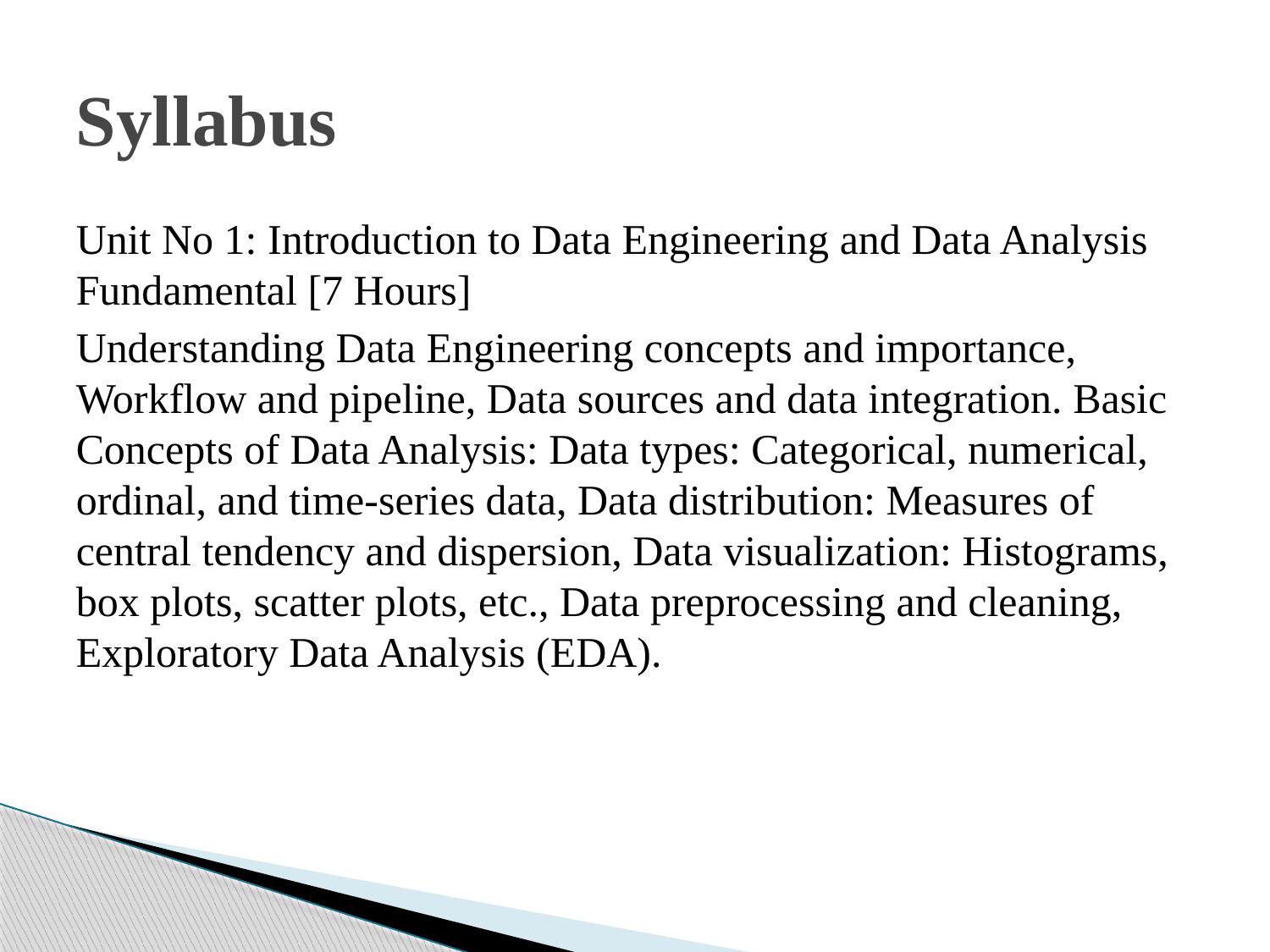

# Syllabus
Unit No 1: Introduction to Data Engineering and Data Analysis Fundamental [7 Hours]
Understanding Data Engineering concepts and importance, Workflow and pipeline, Data sources and data integration. Basic Concepts of Data Analysis: Data types: Categorical, numerical, ordinal, and time-series data, Data distribution: Measures of central tendency and dispersion, Data visualization: Histograms, box plots, scatter plots, etc., Data preprocessing and cleaning, Exploratory Data Analysis (EDA).